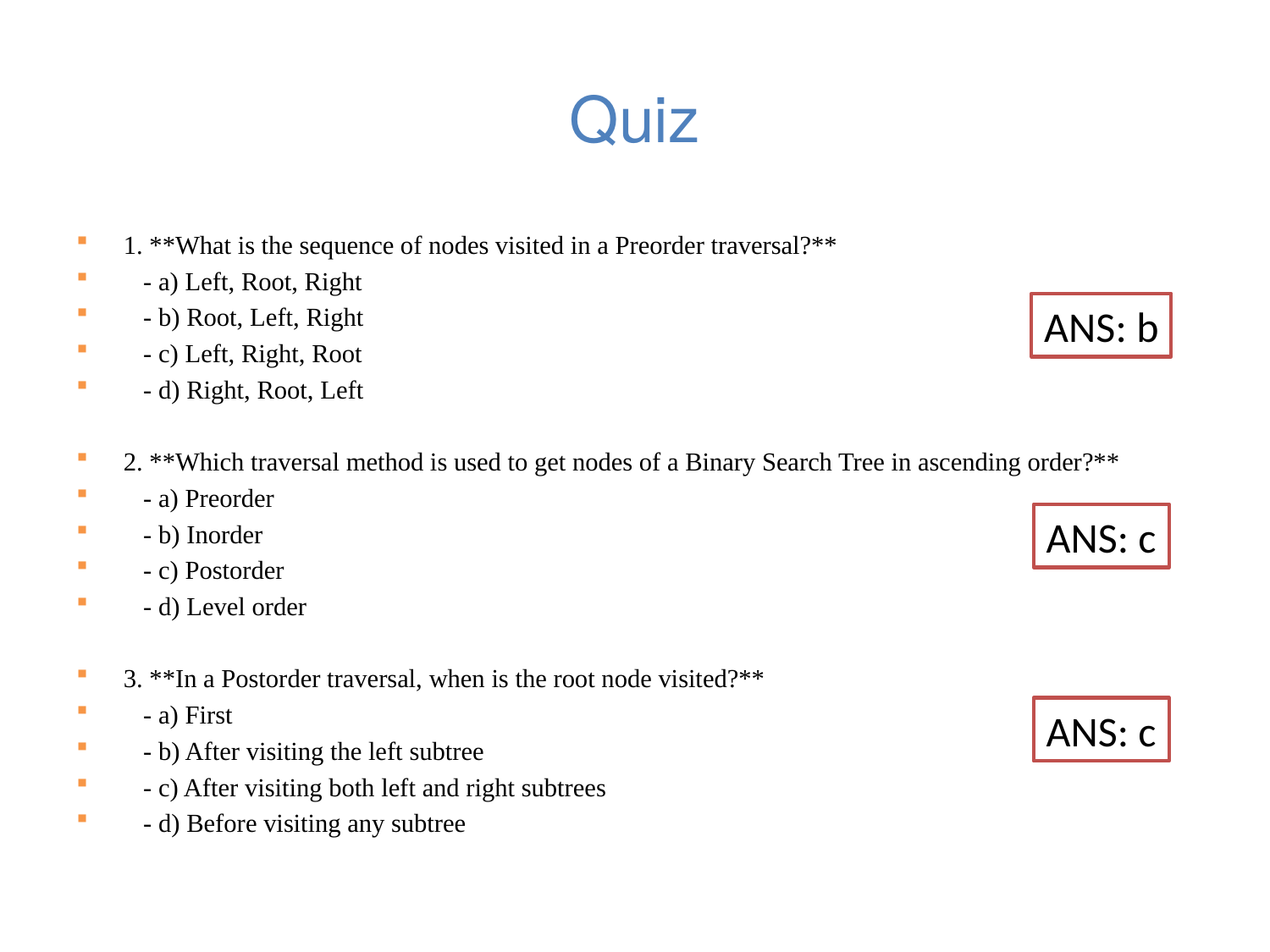

# Quiz
1. **What is the sequence of nodes visited in a Preorder traversal?**
   - a) Left, Root, Right
   - b) Root, Left, Right
   - c) Left, Right, Root
   - d) Right, Root, Left

2. **Which traversal method is used to get nodes of a Binary Search Tree in ascending order?**
   - a) Preorder
   - b) Inorder
   - c) Postorder
   - d) Level order

3. **In a Postorder traversal, when is the root node visited?**
   - a) First
   - b) After visiting the left subtree
   - c) After visiting both left and right subtrees
   - d) Before visiting any subtree
ANS: b
ANS: c
ANS: c